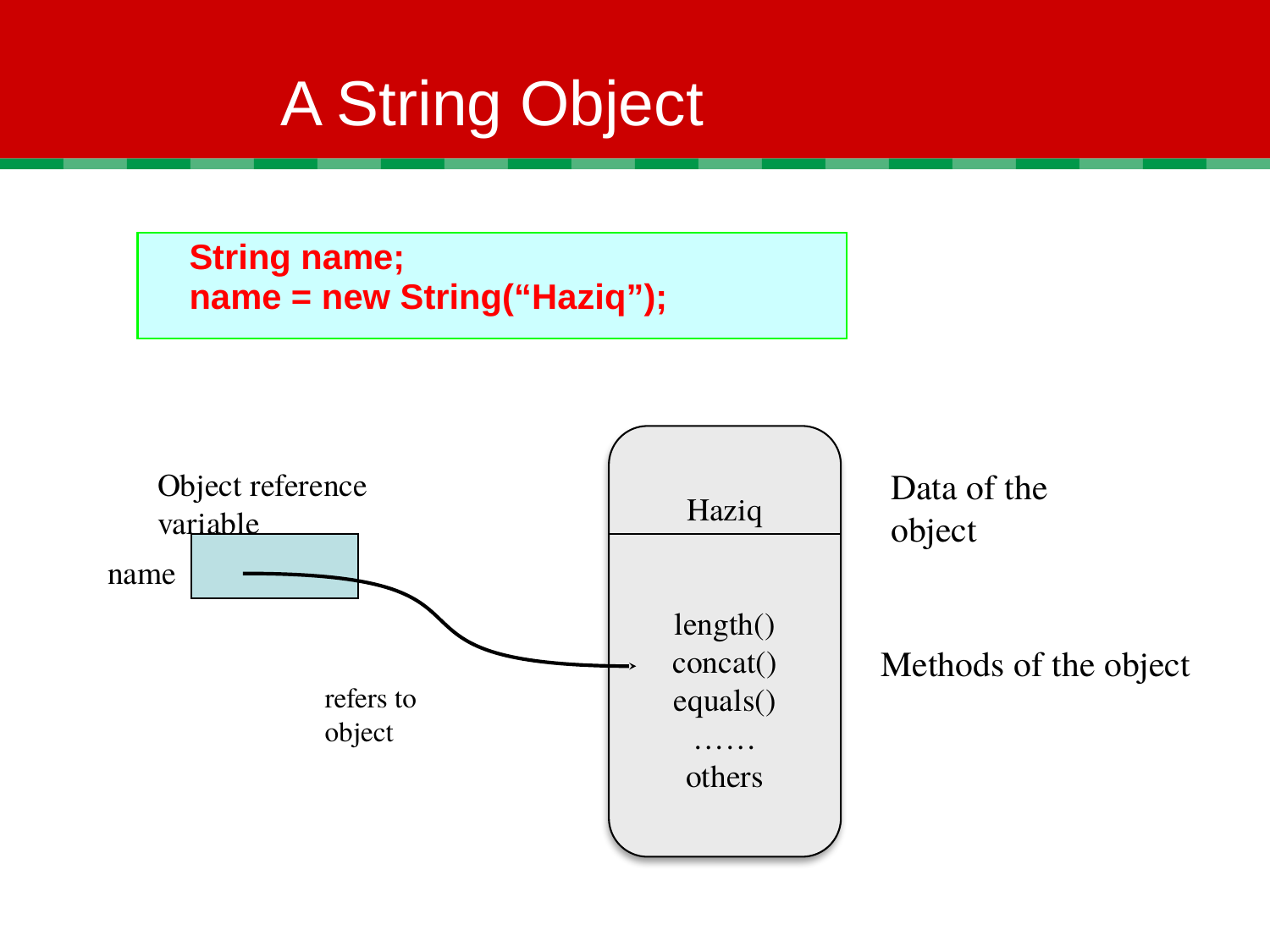

# A String Object
    String name;
    name = new String(“Haziq”);

Haziq

length()
concat()
equals()
……
others
Object reference variable
Data of the object

refers to object
name
Methods of the object